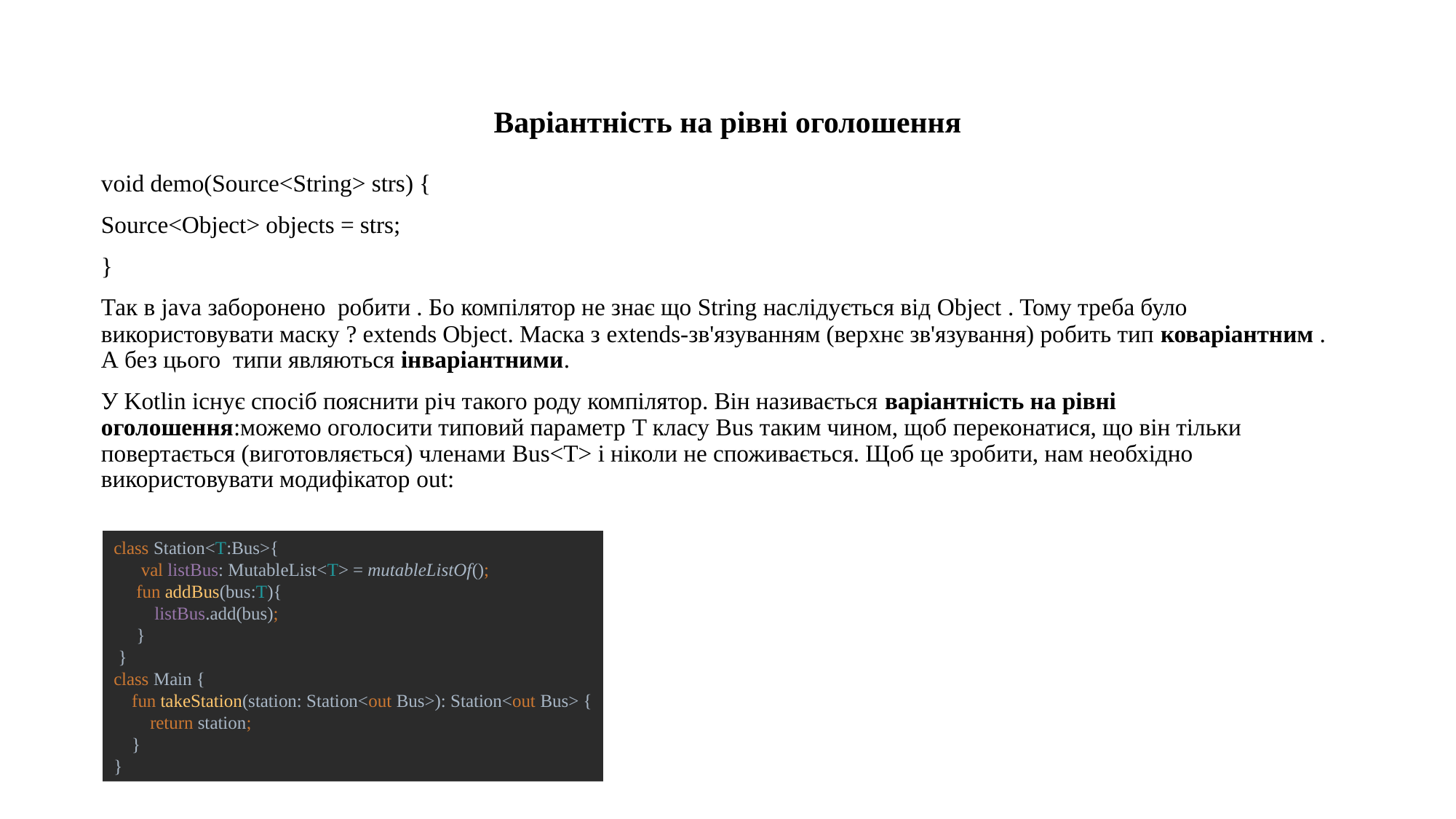

# Варіантність на рівні оголошення
void demo(Source<String> strs) {
Source<Object> objects = strs;
}
Так в java заборонено  робити . Бо компілятор не знає що String наслідується від Object . Тому треба було використовувати маску ? extends Object. Маска з extends-зв'язуванням (верхнє зв'язування) робить тип коваріантним . А без цього  типи являються інваріантними.
У Kotlin існує спосіб пояснити річ такого роду компілятор. Він називається варіантність на рівні оголошення:можемо оголосити типовий параметр T класу Bus таким чином, щоб переконатися, що він тільки повертається (виготовляється) членами Bus<T> і ніколи не споживається. Щоб це зробити, нам необхідно використовувати модифікатор out:

class Station<T:Bus>{
      val listBus: MutableList<T> = mutableListOf();
     fun addBus(bus:T){
         listBus.add(bus);
     }
 }
class Main {
    fun takeStation(station: Station<out Bus>): Station<out Bus> {
        return station;
    }
}